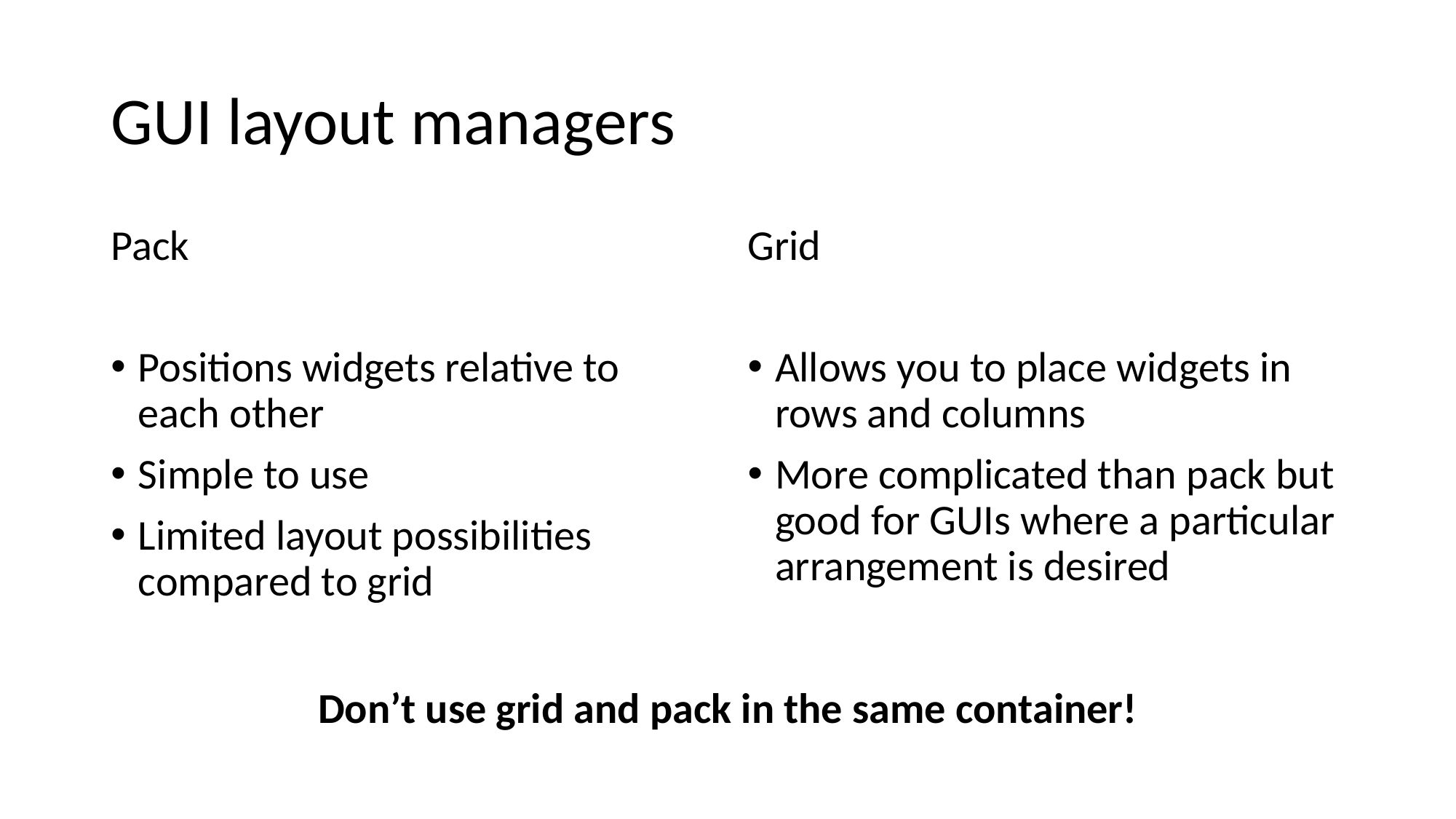

# GUI layout managers
Pack

Positions widgets relative to each other
Simple to use
Limited layout possibilities compared to grid
Grid

Allows you to place widgets in rows and columns
More complicated than pack but good for GUIs where a particular arrangement is desired
Don’t use grid and pack in the same container!